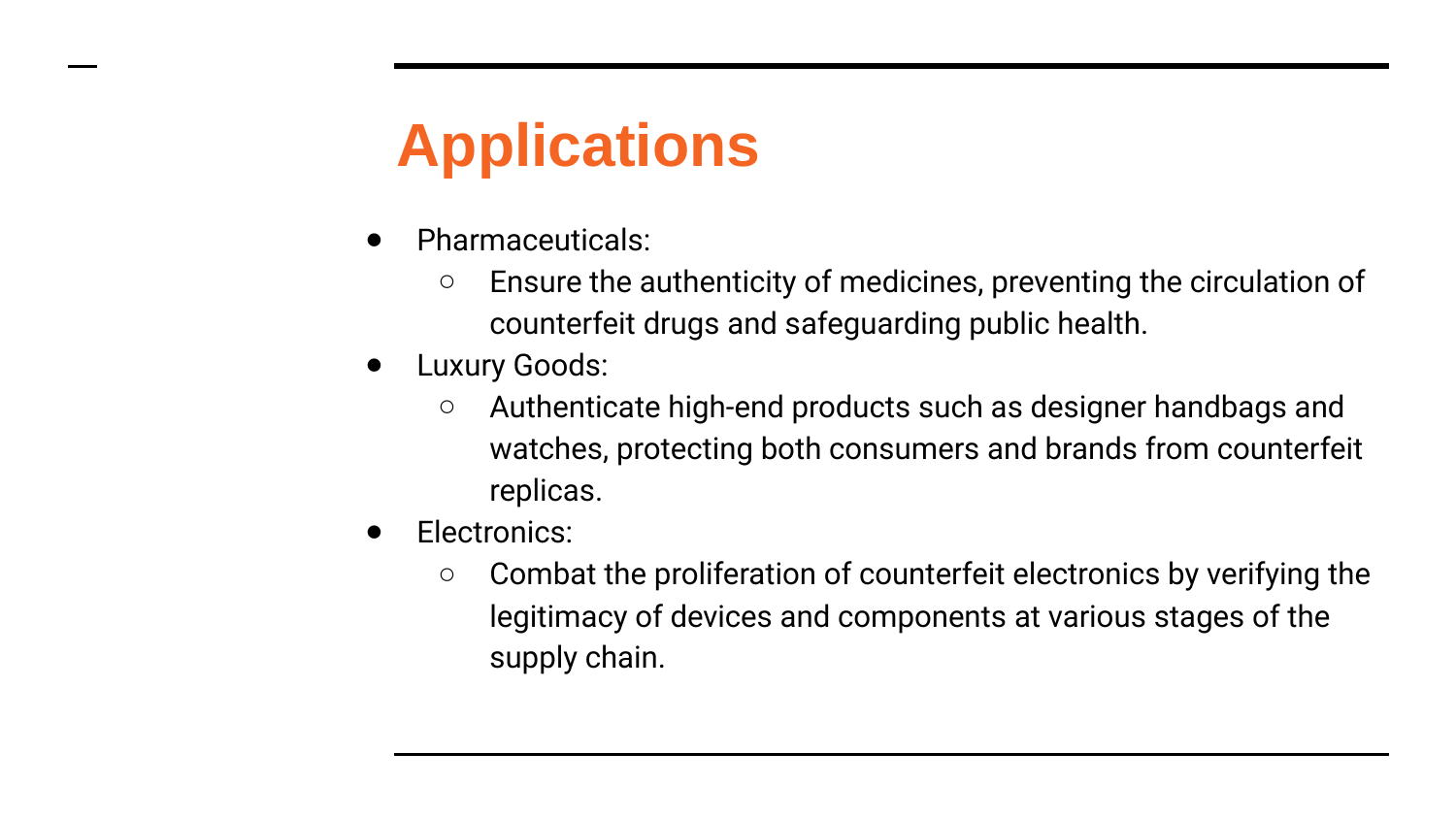

# Applications
Pharmaceuticals:
Ensure the authenticity of medicines, preventing the circulation of counterfeit drugs and safeguarding public health.
Luxury Goods:
Authenticate high-end products such as designer handbags and watches, protecting both consumers and brands from counterfeit replicas.
Electronics:
Combat the proliferation of counterfeit electronics by verifying the legitimacy of devices and components at various stages of the supply chain.